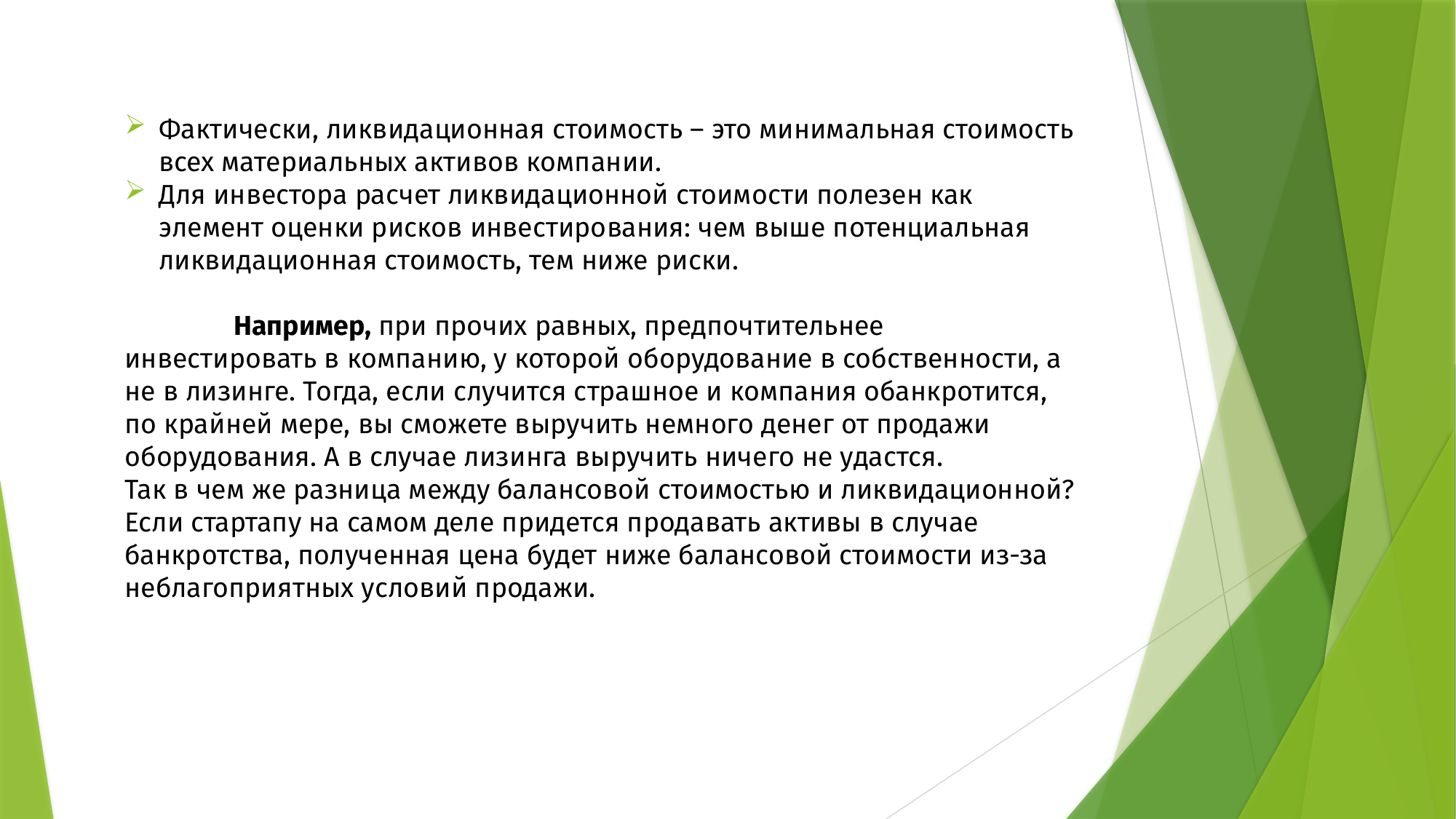

Фактически, ликвидационная стоимость – это минимальная стоимость всех материальных активов компании.
Для инвестора расчет ликвидационной стоимости полезен как элемент оценки рисков инвестирования: чем выше потенциальная ликвидационная стоимость, тем ниже риски.

 	Например, при прочих равных, предпочтительнее инвестировать в компанию, у которой оборудование в собственности, а не в лизинге. Тогда, если случится страшное и компания обанкротится, по крайней мере, вы сможете выручить немного денег от продажи оборудования. А в случае лизинга выручить ничего не удастся.
Так в чем же разница между балансовой стоимостью и ликвидационной? Если стартапу на самом деле придется продавать активы в случае банкротства, полученная цена будет ниже балансовой стоимости из-за неблагоприятных условий продажи.